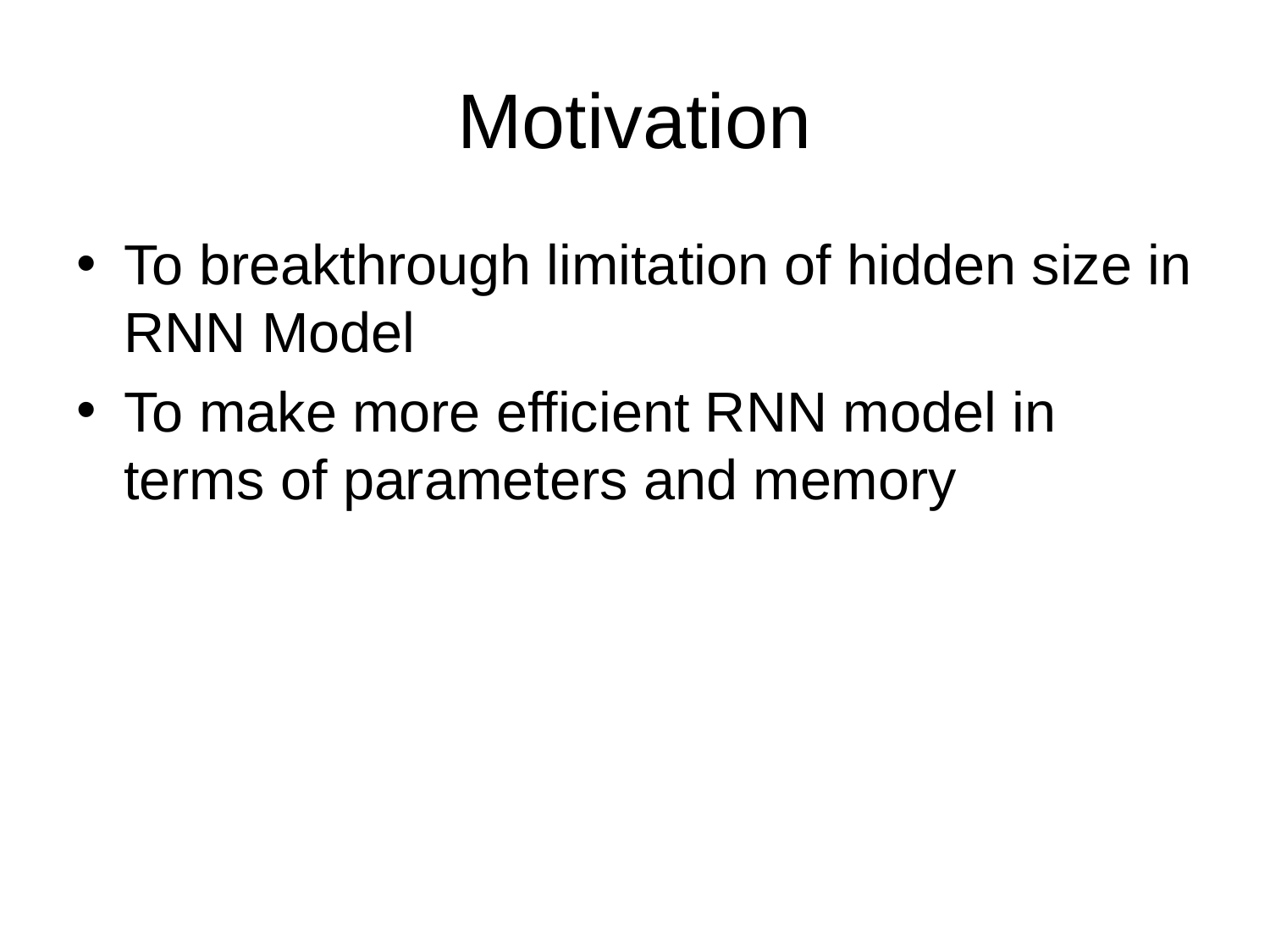

# Motivation
To breakthrough limitation of hidden size in RNN Model
To make more efficient RNN model in terms of parameters and memory